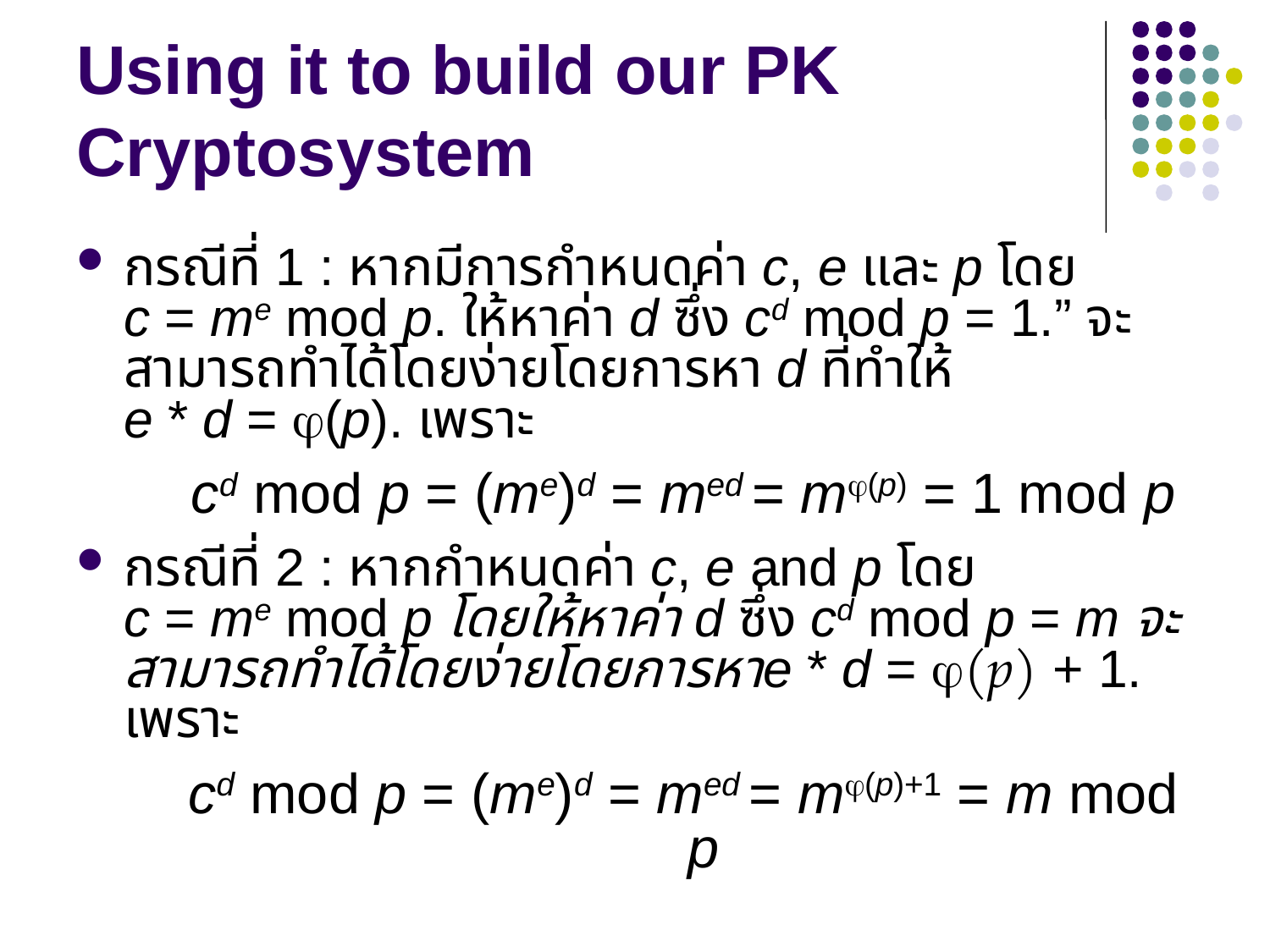

# Using it to build our PK Cryptosystem
กรณีที่ 1 : หากมีการกำหนดค่า c, e และ p โดย c = me mod p. ให้หาค่า d ซึ่ง cd mod p = 1.” จะสามารถทำได้โดยง่ายโดยการหา d ที่ทำให้ e * d = ϕ(p). เพราะ
cd mod p = (me)d = med = mϕ(p) = 1 mod p
กรณีที่ 2 : หากกำหนดค่า c, e and p โดย c = me mod p โดยให้หาค่า d ซึ่ง cd mod p = m จะสามารถทำได้โดยง่ายโดยการหาe * d = ϕ(p) + 1. เพราะ
cd mod p = (me)d = med = mϕ(p)+1 = m mod p